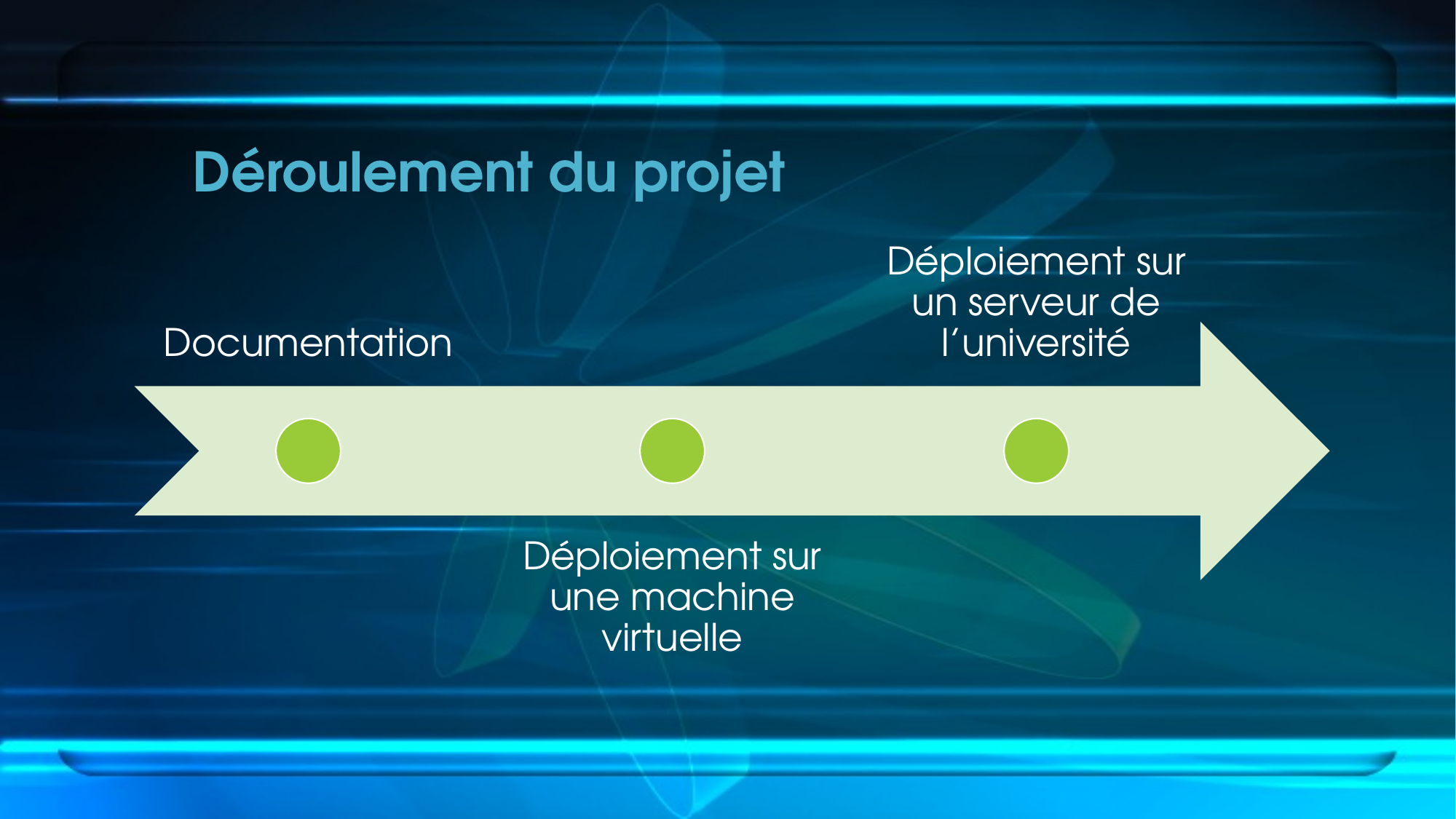

# Déroulement du projet
Documentation
Déploiement sur une machine virtuelle
Déploiement sur un serveur de l’université